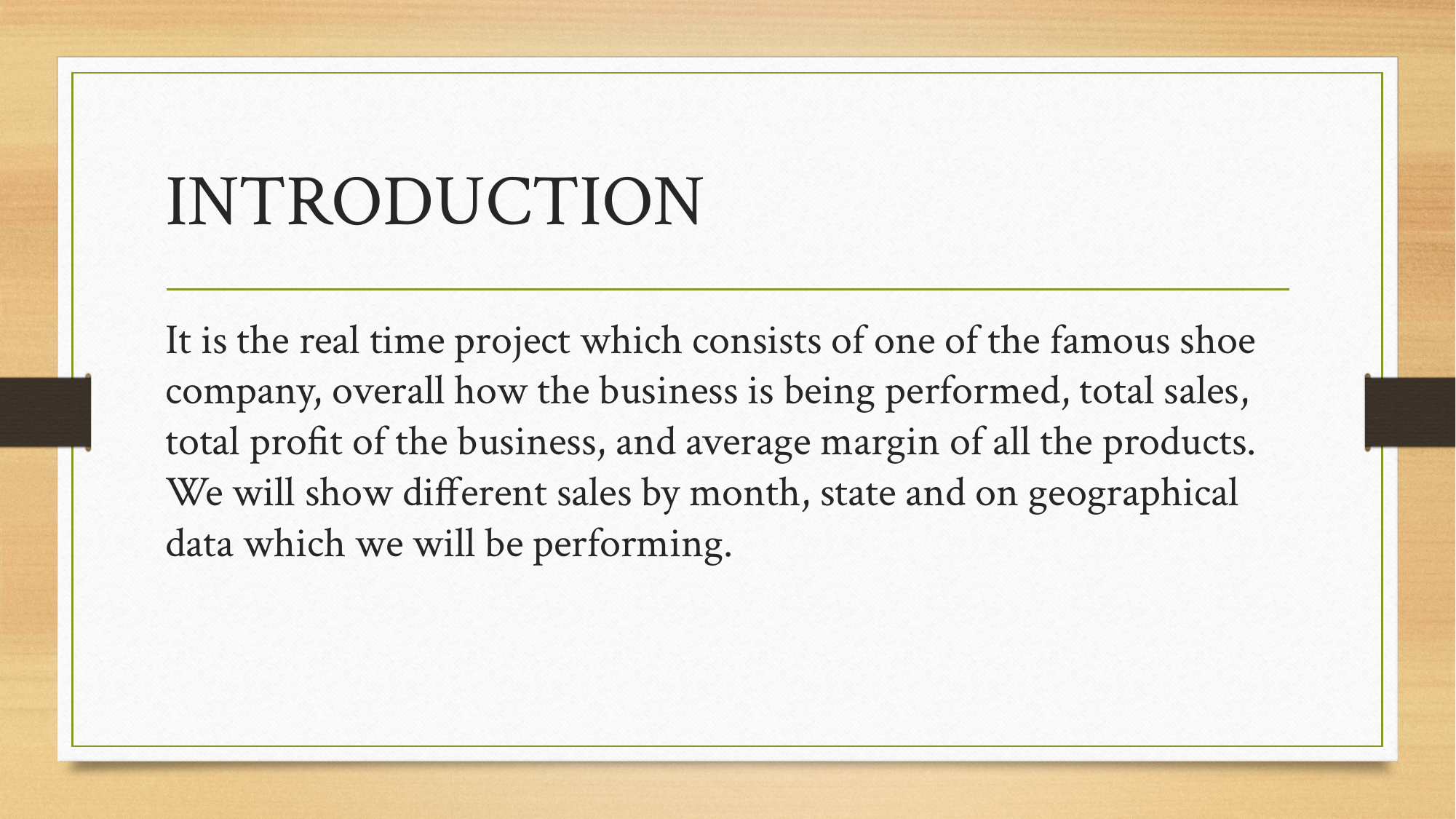

# INTRODUCTION
It is the real time project which consists of one of the famous shoe company, overall how the business is being performed, total sales, total profit of the business, and average margin of all the products. We will show different sales by month, state and on geographical data which we will be performing.